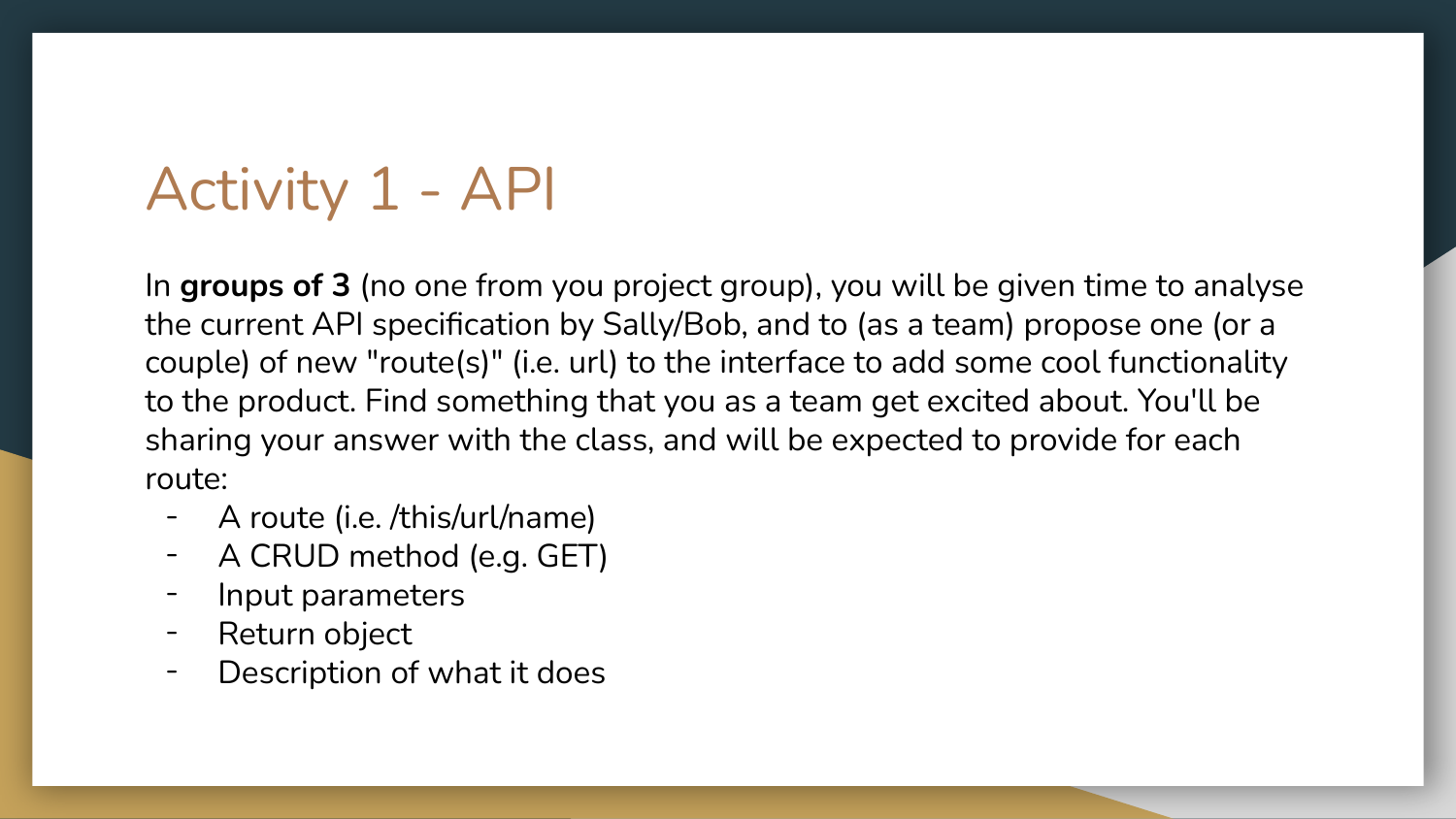

# Activity 1 - API

In groups of 3 (no one from you project group), you will be given time to analyse the current API specification by Sally/Bob, and to (as a team) propose one (or a couple) of new "route(s)" (i.e. url) to the interface to add some cool functionality to the product. Find something that you as a team get excited about. You'll be sharing your answer with the class, and will be expected to provide for each route:
A route (i.e. /this/url/name)
A CRUD method (e.g. GET)
Input parameters
Return object
Description of what it does